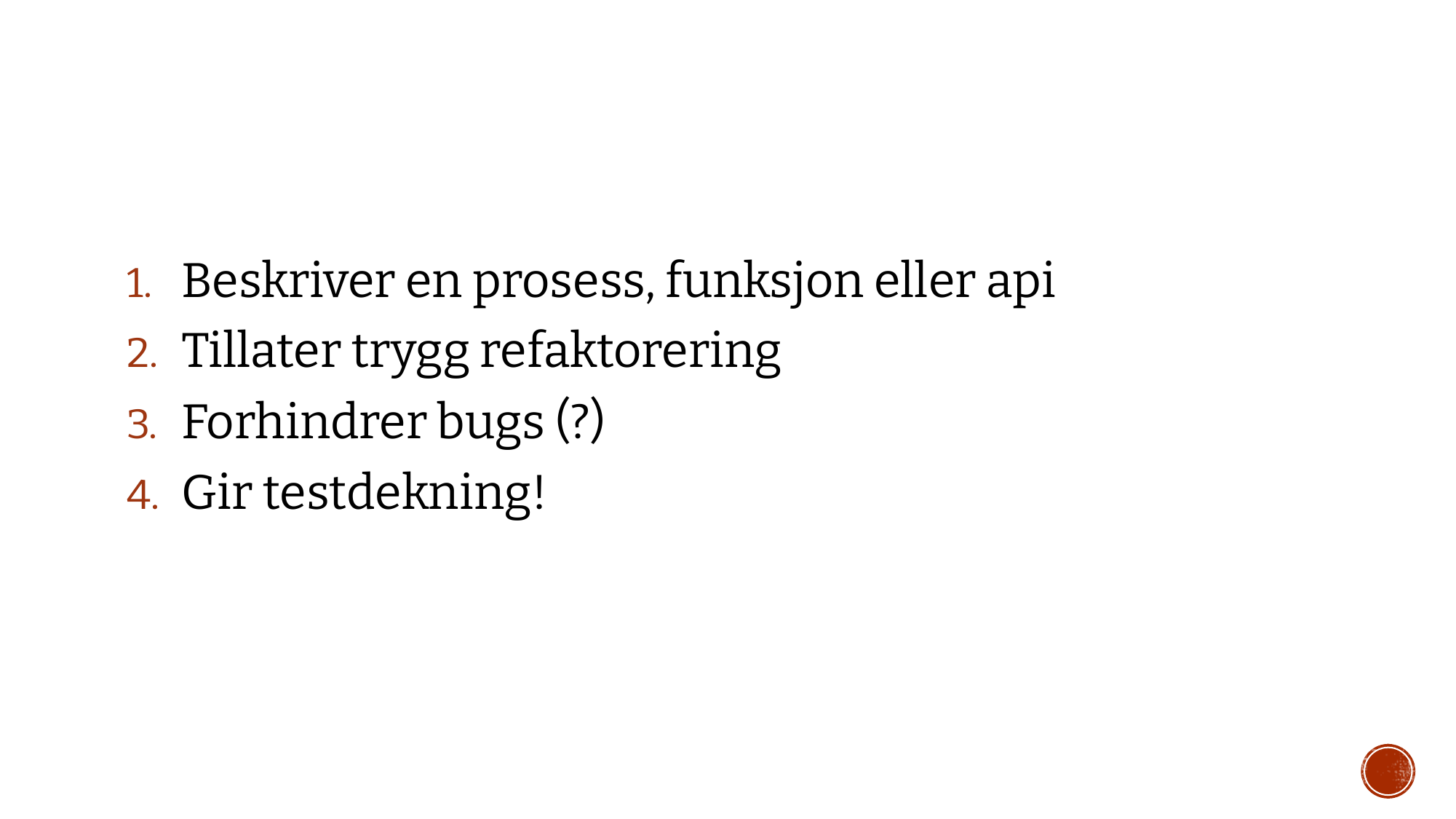

Beskriver en prosess, funksjon eller api
Tillater trygg refaktorering
Forhindrer bugs (?)
Gir testdekning!